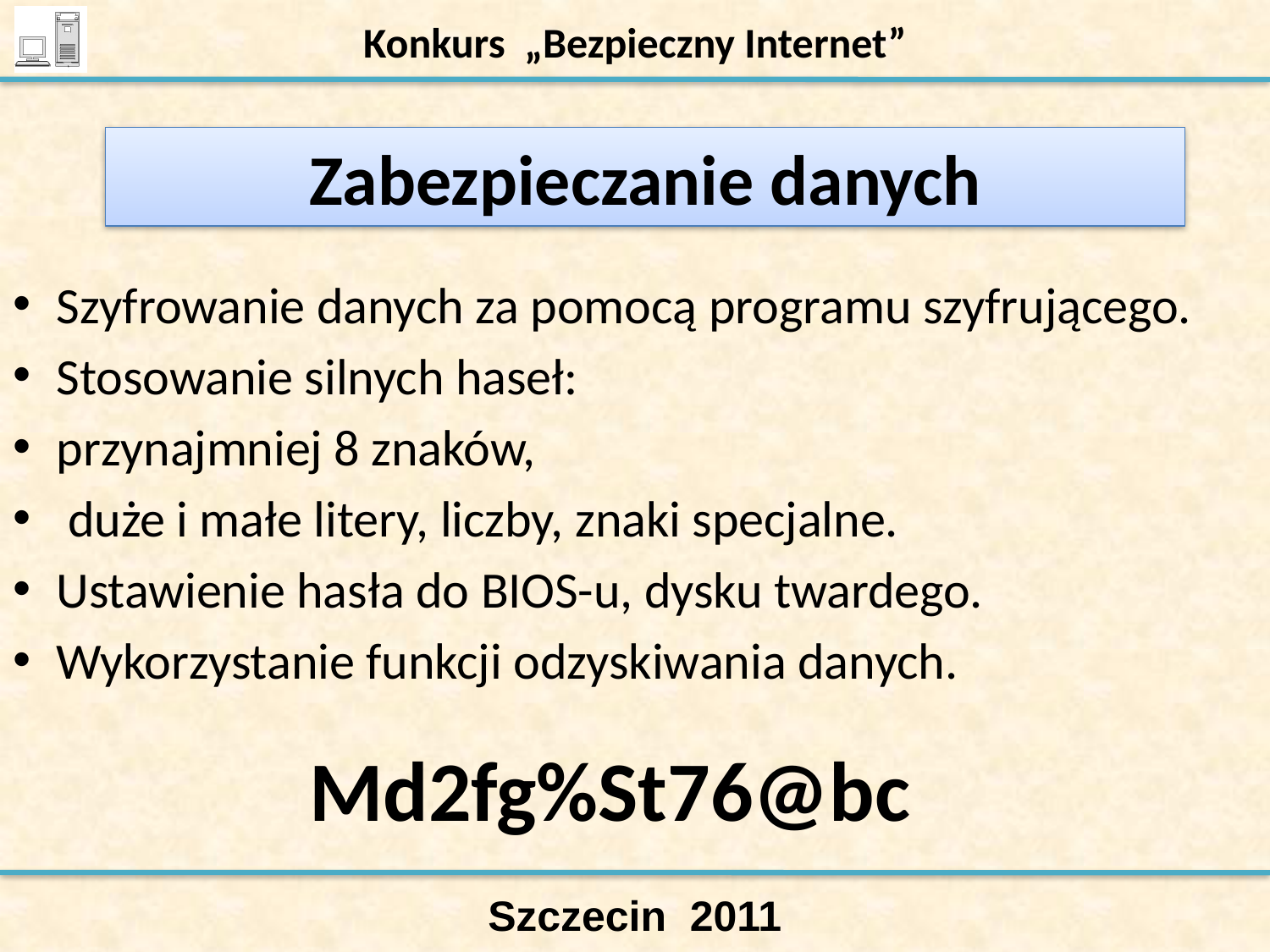

# Zabezpieczanie danych
Szyfrowanie danych za pomocą programu szyfrującego.
Stosowanie silnych haseł:
przynajmniej 8 znaków,
 duże i małe litery, liczby, znaki specjalne.
Ustawienie hasła do BIOS-u, dysku twardego.
Wykorzystanie funkcji odzyskiwania danych.

Md2fg%St76@bc
Szczecin  2011